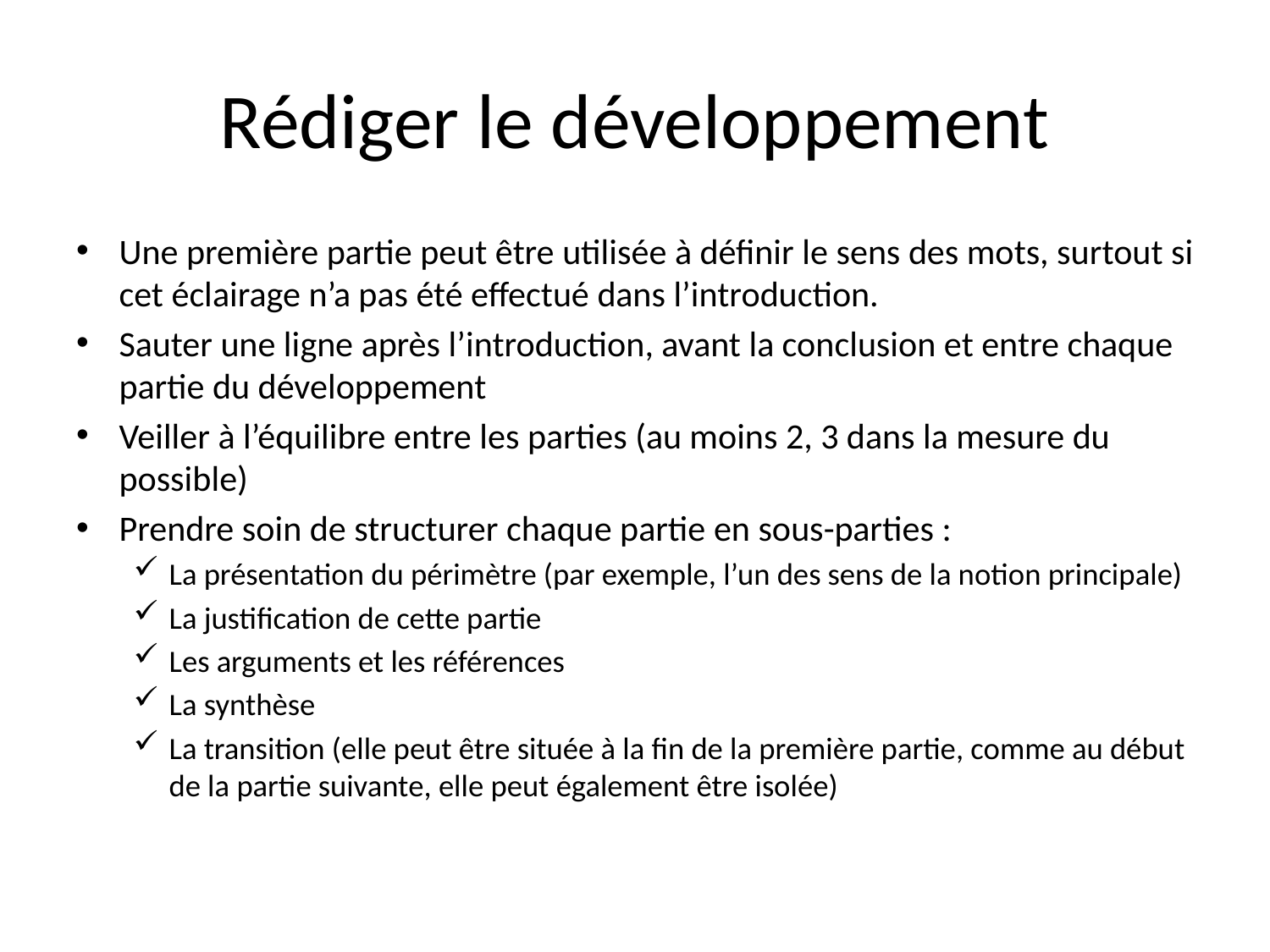

# Rédiger le développement
Une première partie peut être utilisée à définir le sens des mots, surtout si cet éclairage n’a pas été effectué dans l’introduction.
Sauter une ligne après l’introduction, avant la conclusion et entre chaque partie du développement
Veiller à l’équilibre entre les parties (au moins 2, 3 dans la mesure du possible)
Prendre soin de structurer chaque partie en sous-parties :
La présentation du périmètre (par exemple, l’un des sens de la notion principale)
La justification de cette partie
Les arguments et les références
La synthèse
La transition (elle peut être située à la fin de la première partie, comme au début de la partie suivante, elle peut également être isolée)